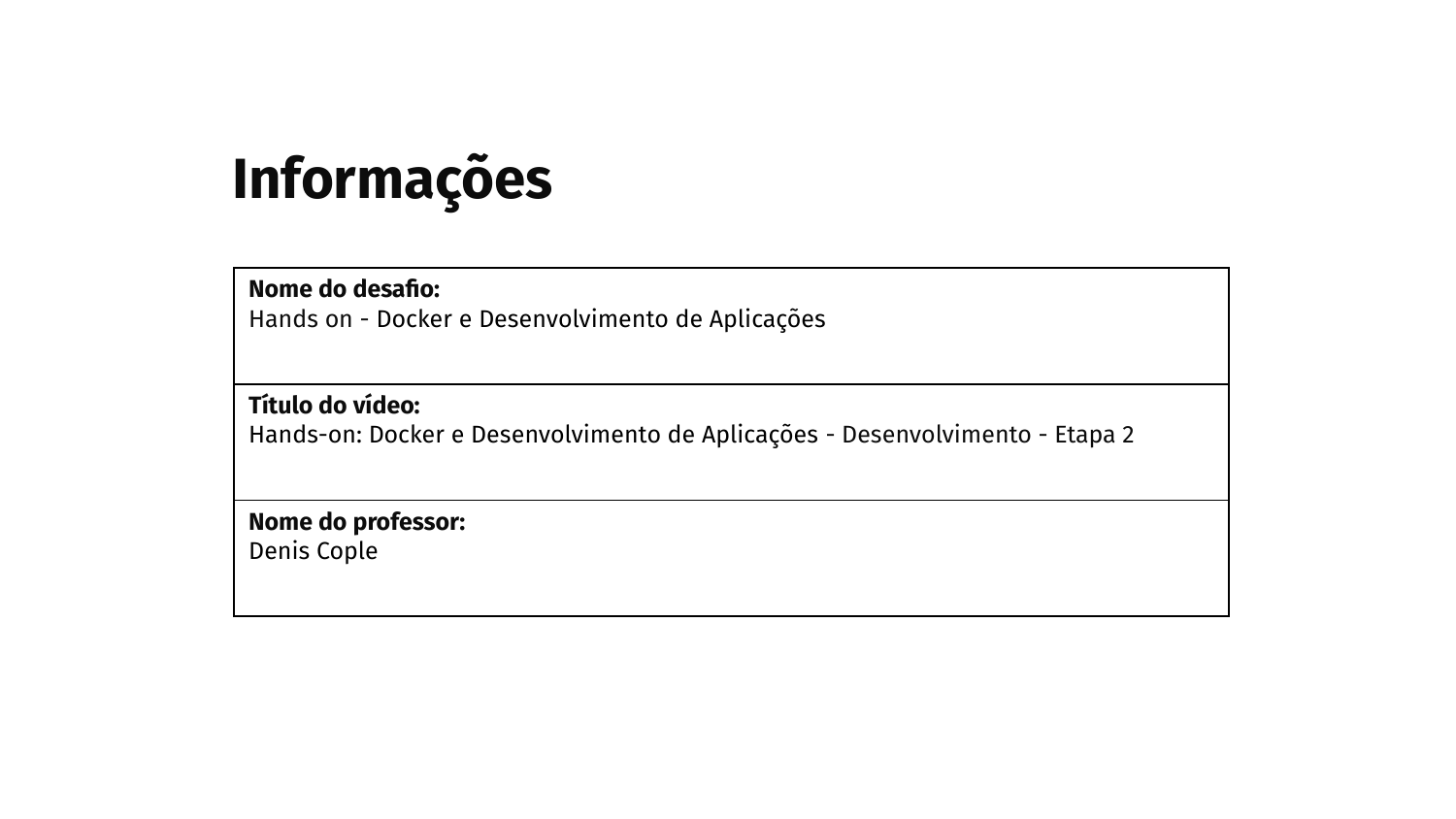

Informações
| Nome do desafio: Hands on - Docker e Desenvolvimento de Aplicações |
| --- |
| Título do vídeo: Hands-on: Docker e Desenvolvimento de Aplicações - Desenvolvimento - Etapa 2 |
| Nome do professor: Denis Cople |